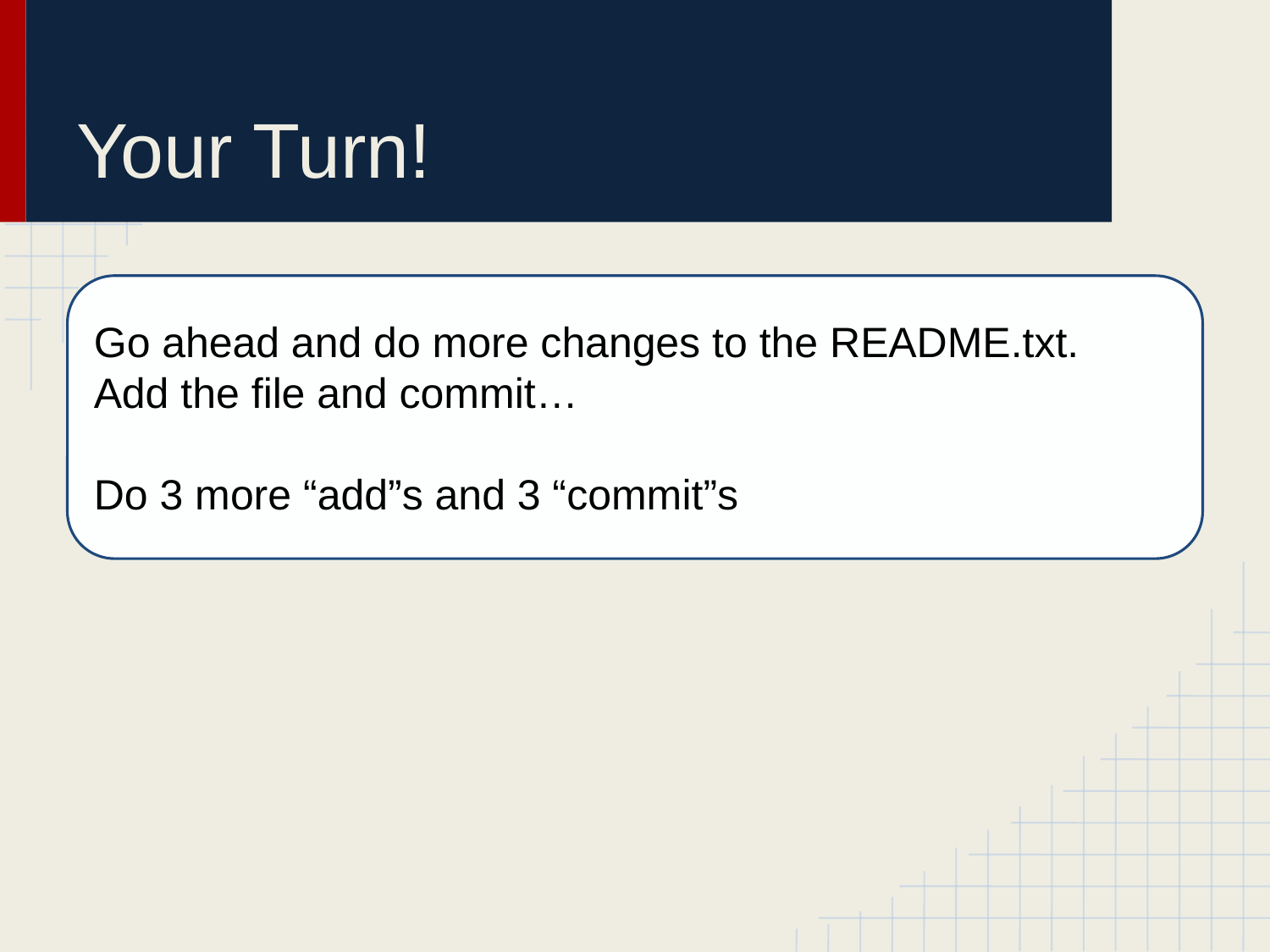

# Your Turn!
Go ahead and do more changes to the README.txt.
Add the file and commit…

Do 3 more “add”s and 3 “commit”s